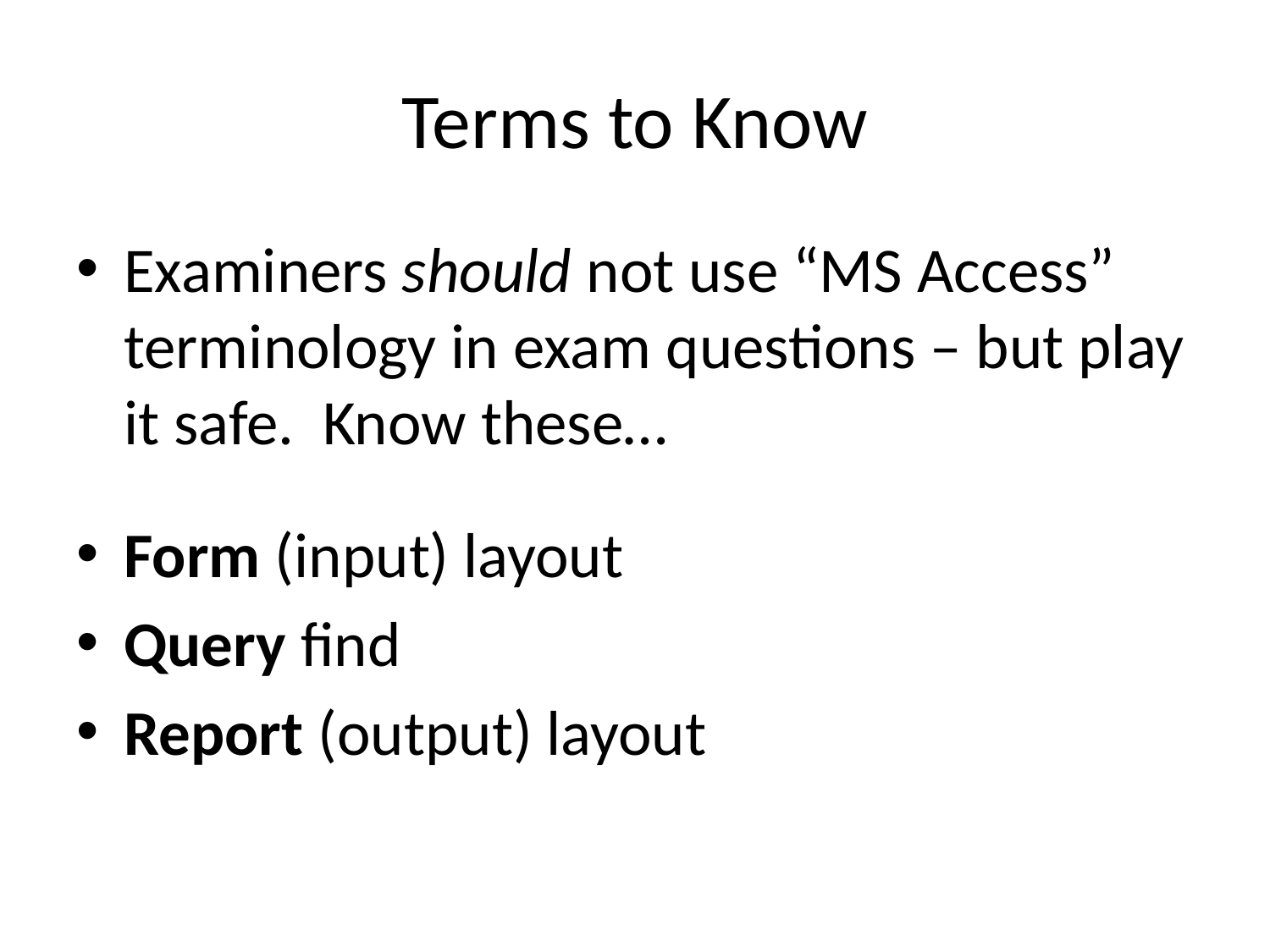

# Terms to Know
Examiners should not use “MS Access” terminology in exam questions – but play it safe.  Know these…

Form (input) layout
Query find
Report (output) layout